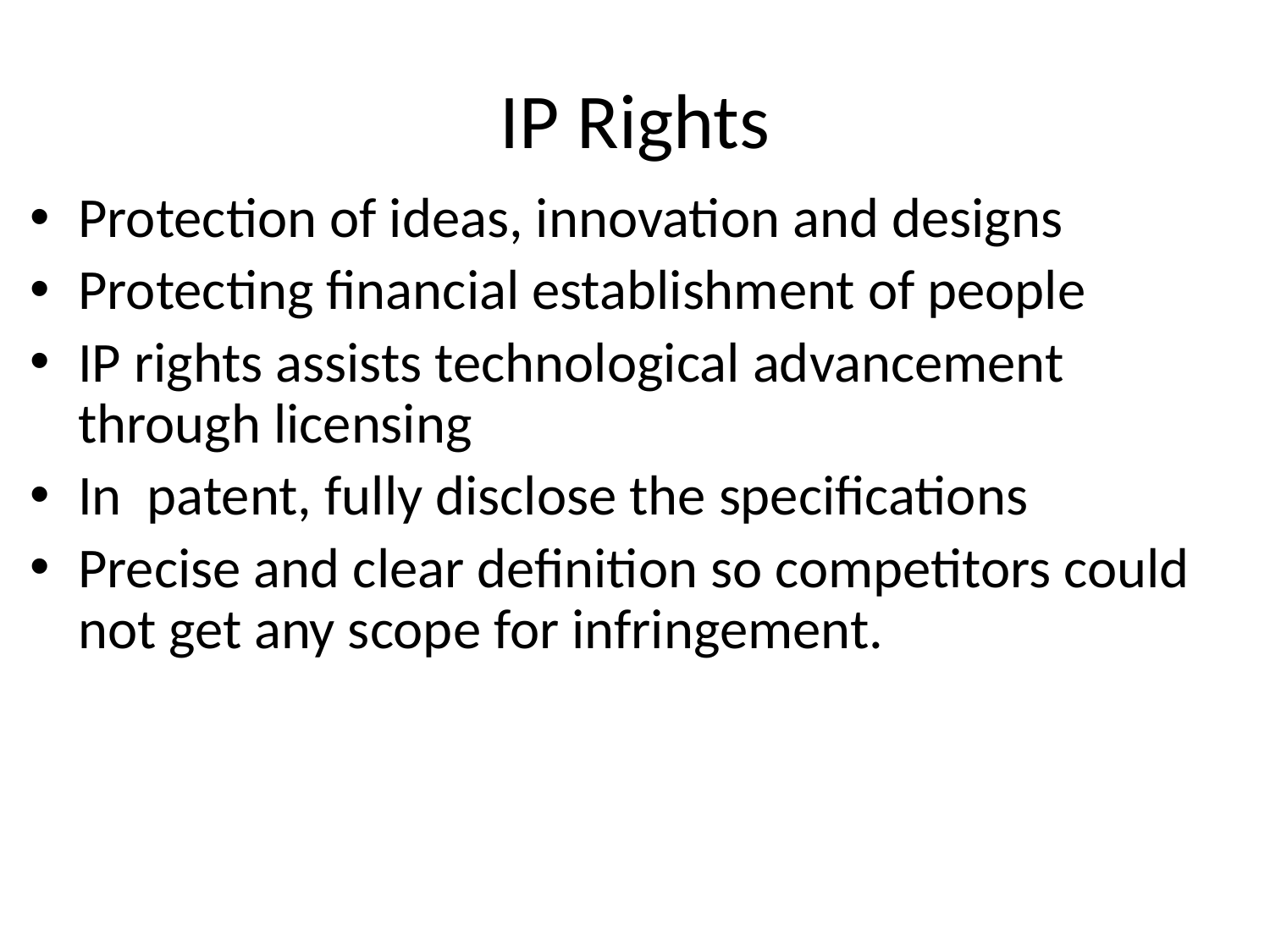

# IP Rights
Protection of ideas, innovation and designs
Protecting financial establishment of people
IP rights assists technological advancement through licensing
In  patent, fully disclose the specifications
Precise and clear definition so competitors could not get any scope for infringement.